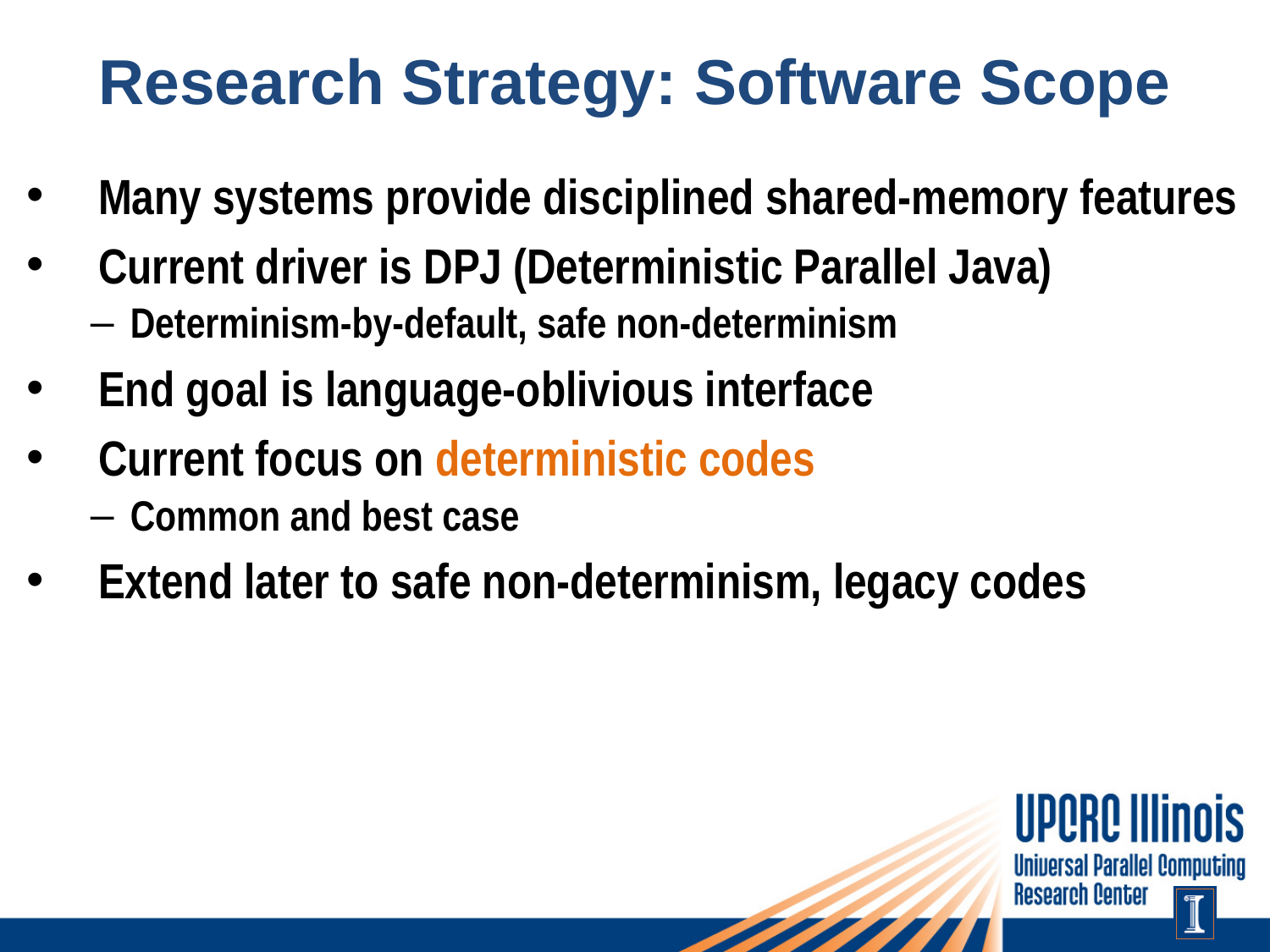

# Research Strategy: Software Scope
Many systems provide disciplined shared-memory features
Current driver is DPJ (Deterministic Parallel Java)
Determinism-by-default, safe non-determinism
End goal is language-oblivious interface
Current focus on deterministic codes
Common and best case
Extend later to safe non-determinism, legacy codes